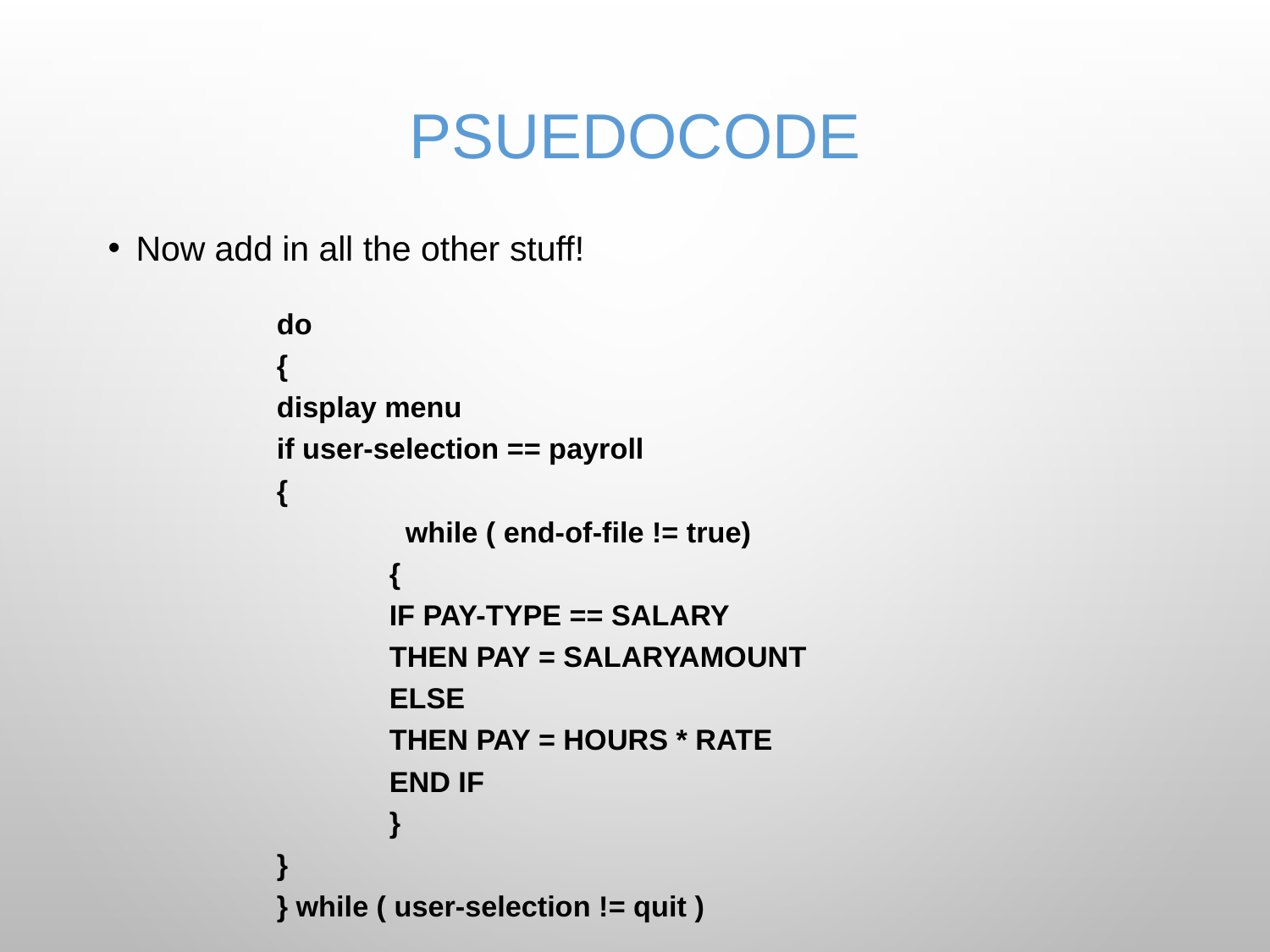

# Psuedocode
Now add in all the other stuff!

do
{
	display menu
	if user-selection == payroll
	{
         while ( end-of-file != true)
{
	if pay-type == salary
		then pay = SalaryAmount
	else
		then pay = hours * rate
	end if
}
	}
} while ( user-selection != quit )